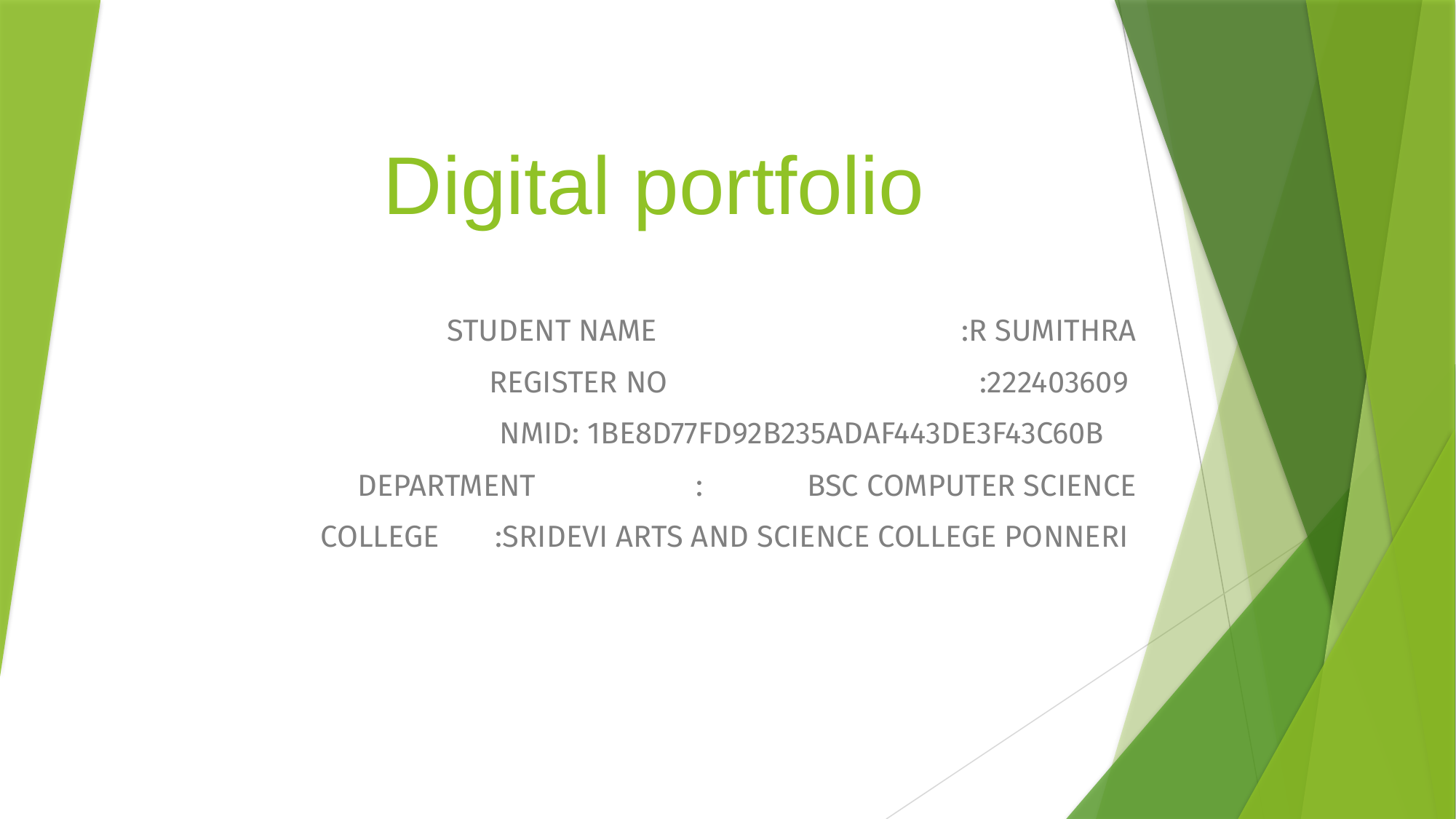

# Digital portfolio
   STUDENT NAME                                      :R SUMITHRA
       REGISTER NO                                       :222403609
NMID: 1BE8D77FD92B235ADAF443DE3F43C60B
 DEPARTMENT                    :             BSC COMPUTER SCIENCE
 COLLEGE       :SRIDEVI ARTS AND SCIENCE COLLEGE PONNERI